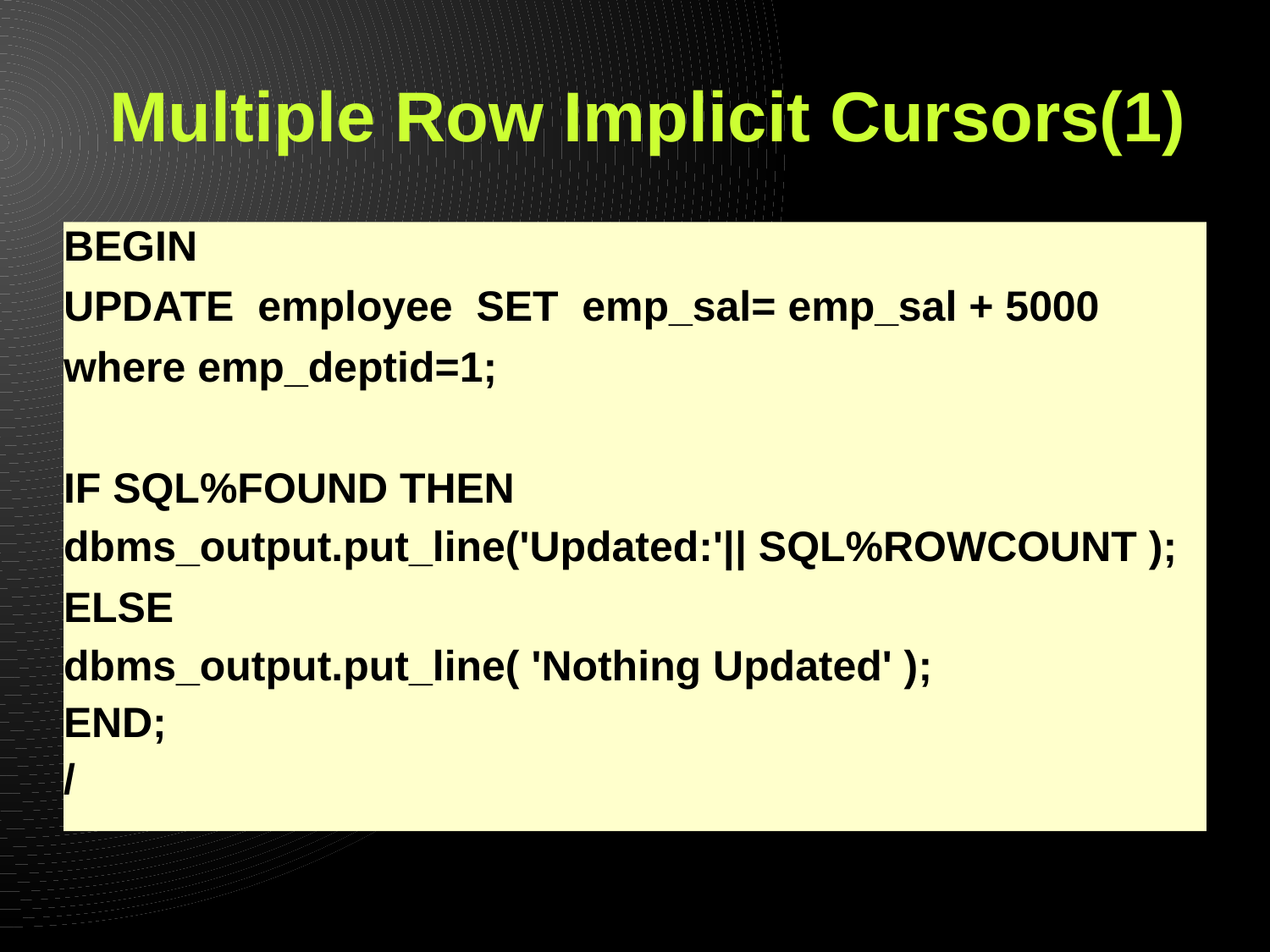

Multiple Row Implicit Cursors(1)
BEGIN
UPDATE  employee  SET  emp_sal= emp_sal + 5000
where emp_deptid=1;

IF SQL%FOUND THEN
dbms_output.put_line('Updated:'|| SQL%ROWCOUNT );
ELSE
dbms_output.put_line( 'Nothing Updated' );
END;
/